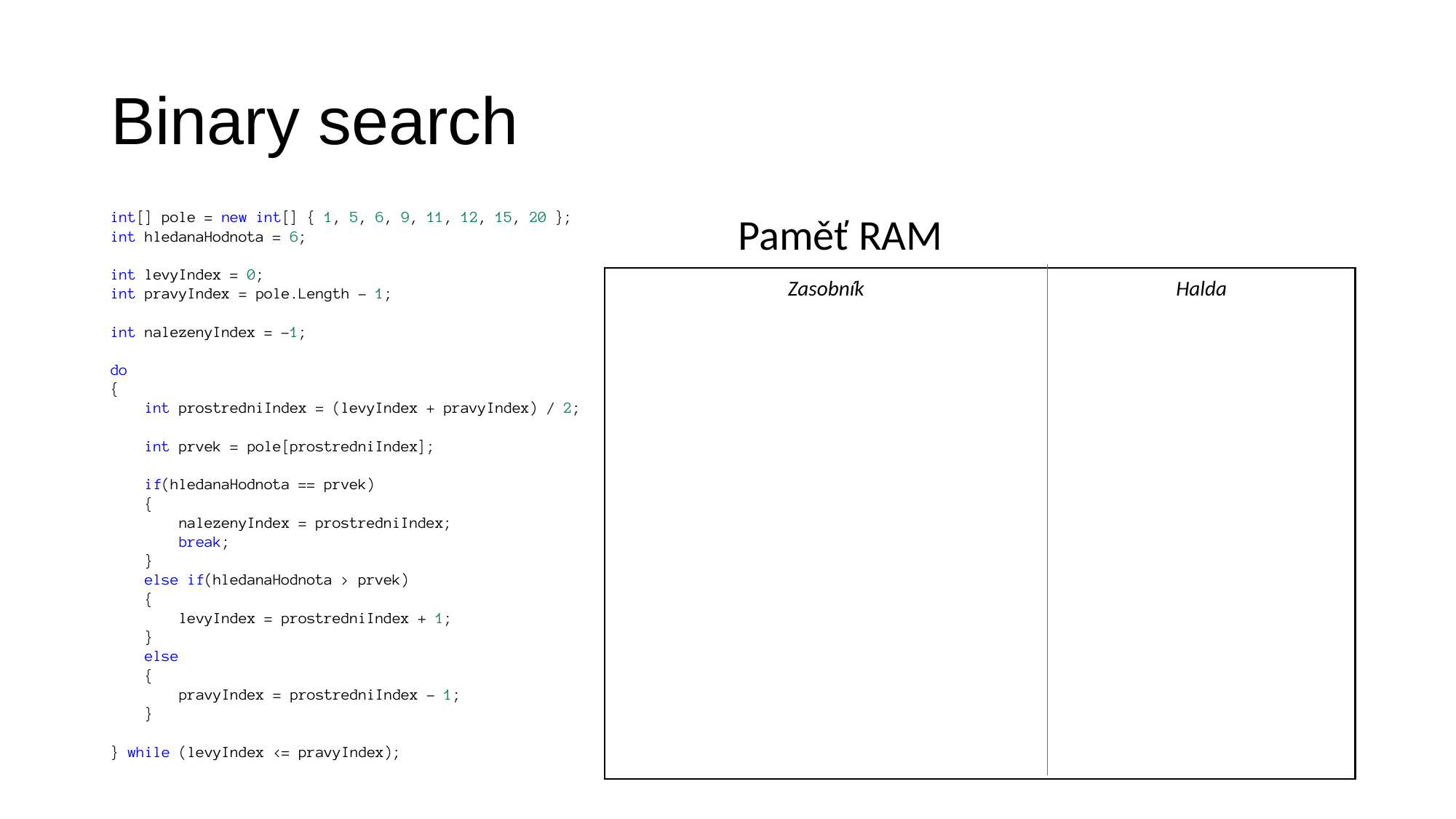

# Binary search
int[] pole = new int[] { 1, 5, 6, 9, 11, 12, 15, 20 };
int hledanaHodnota = 6;
int levyIndex = 0;
int pravyIndex = pole.Length - 1;
int nalezenyIndex = -1;
do
{
    int prostredniIndex = (levyIndex + pravyIndex) / 2;
    int prvek = pole[prostredniIndex];
    if(hledanaHodnota == prvek)
    {
        nalezenyIndex = prostredniIndex;
        break;
    }
    else if(hledanaHodnota > prvek)
    {
        levyIndex = prostredniIndex + 1;
    }
    else
    {
        pravyIndex = prostredniIndex - 1;
    }
} while (levyIndex <= pravyIndex);
Paměť RAM

Zasobník
Halda